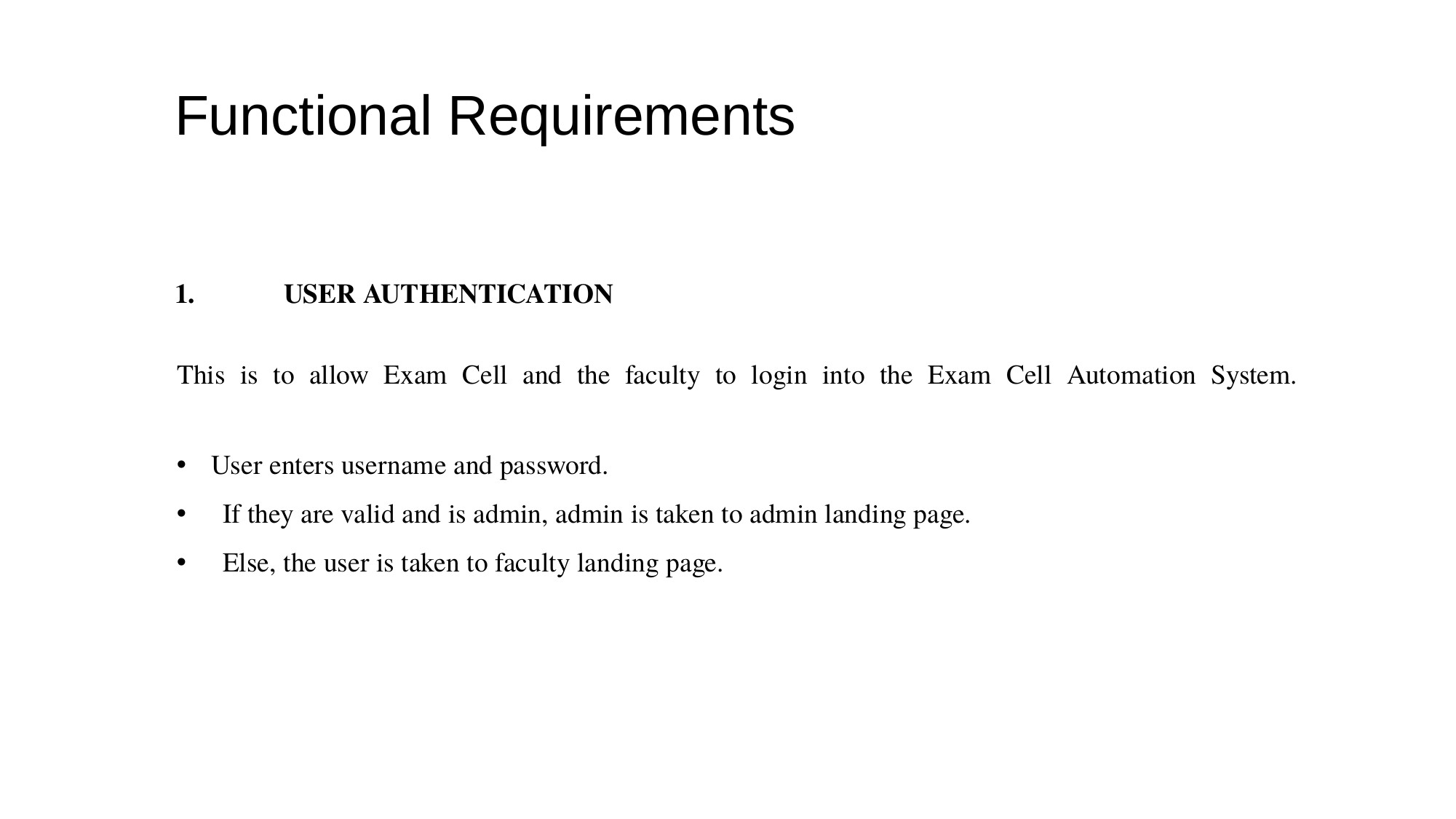

# Functional Requirements
1.	USER AUTHENTICATION

This is to allow Exam Cell and the faculty to login into the Exam Cell Automation System.
User enters username and password.
If they are valid and is admin, admin is taken to admin landing page.
Else, the user is taken to faculty landing page.